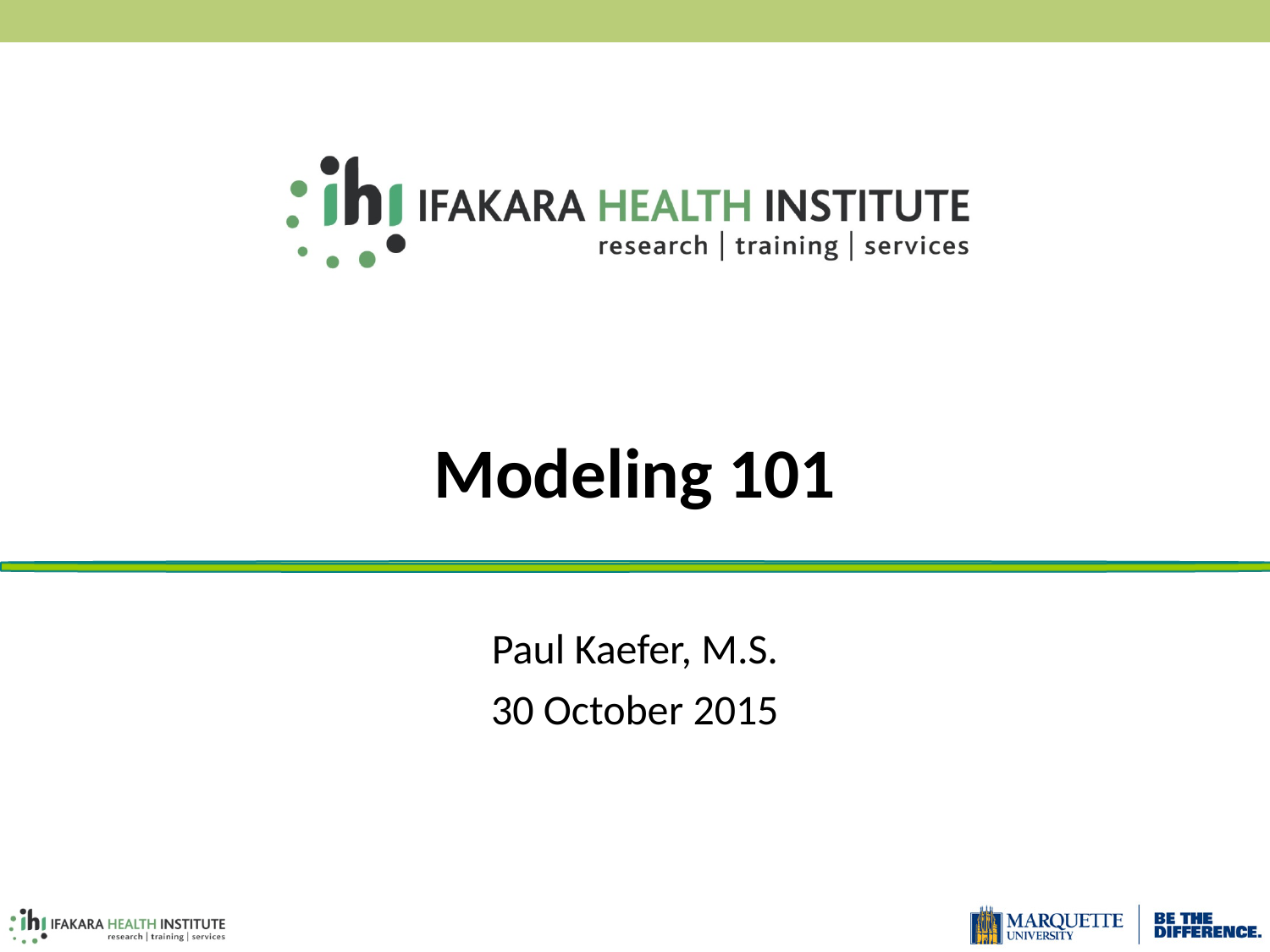

# Modeling 101
Paul Kaefer, M.S.
30 October 2015